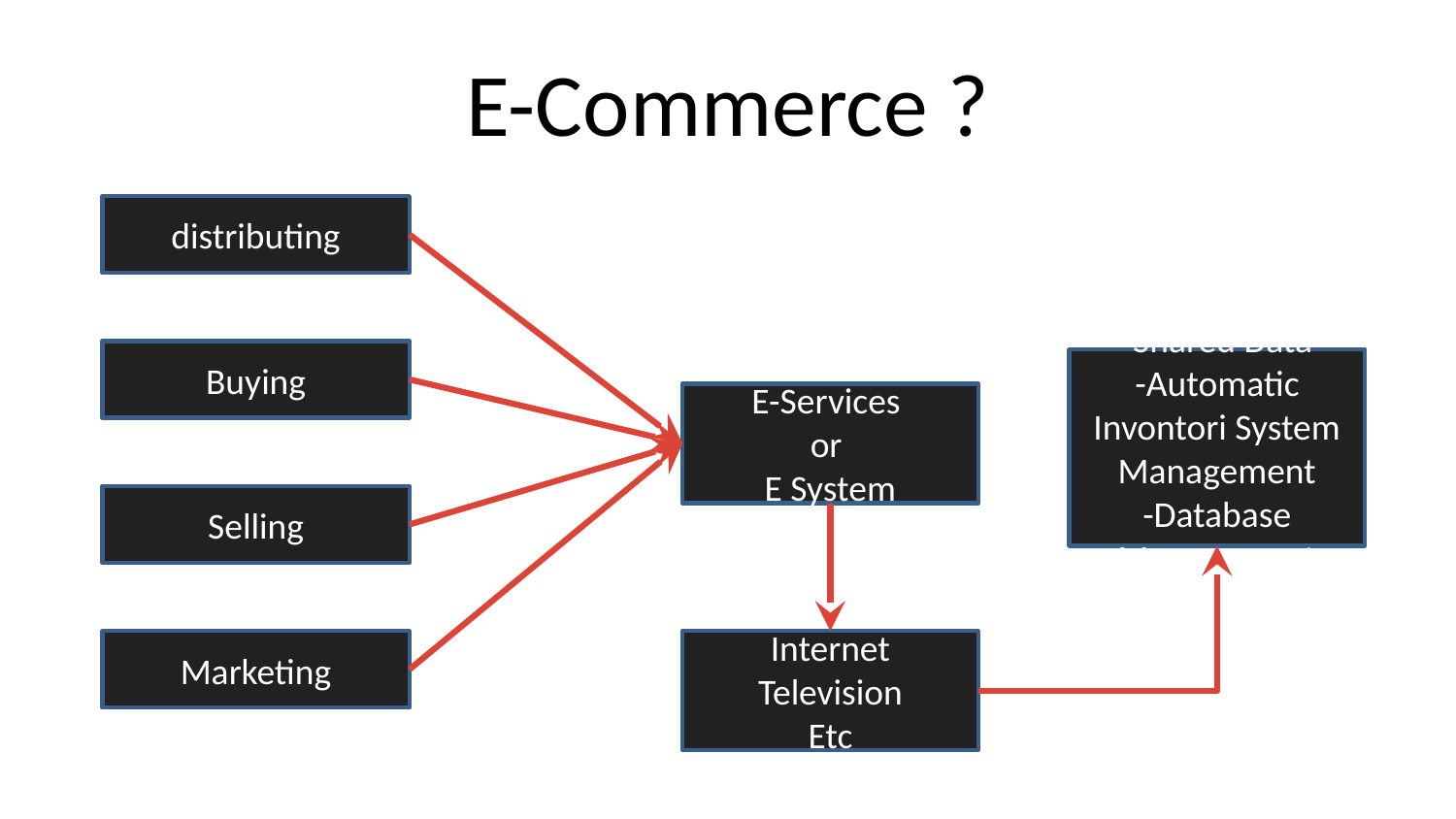

# E-Commerce ?
distributing
Buying
-E-Transfer
-Shared Data
-Automatic Invontori System Management
-Database Management System
E-Services
or
E System
Selling
Marketing
Internet
Television
Etc